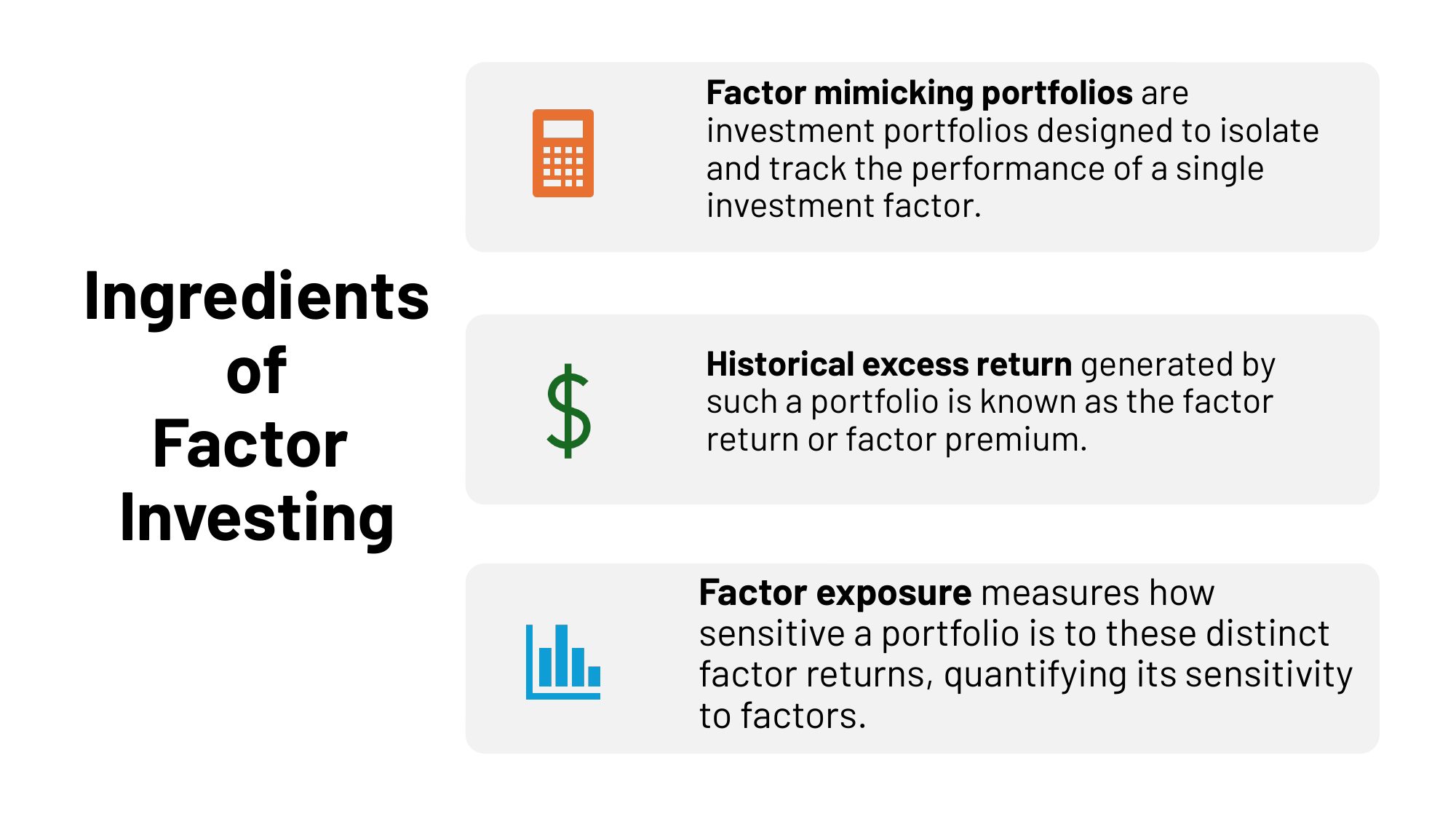

Factor mimicking portfolios are investment portfolios designed to isolate and track the performance of a single investment factor.
Historical excess return generated by such a portfolio is known as the factor return or factor premium.
Factor exposure measures how sensitive a portfolio is to these distinct factor returns, quantifying its sensitivity to factors.
# Ingredients of Factor Investing